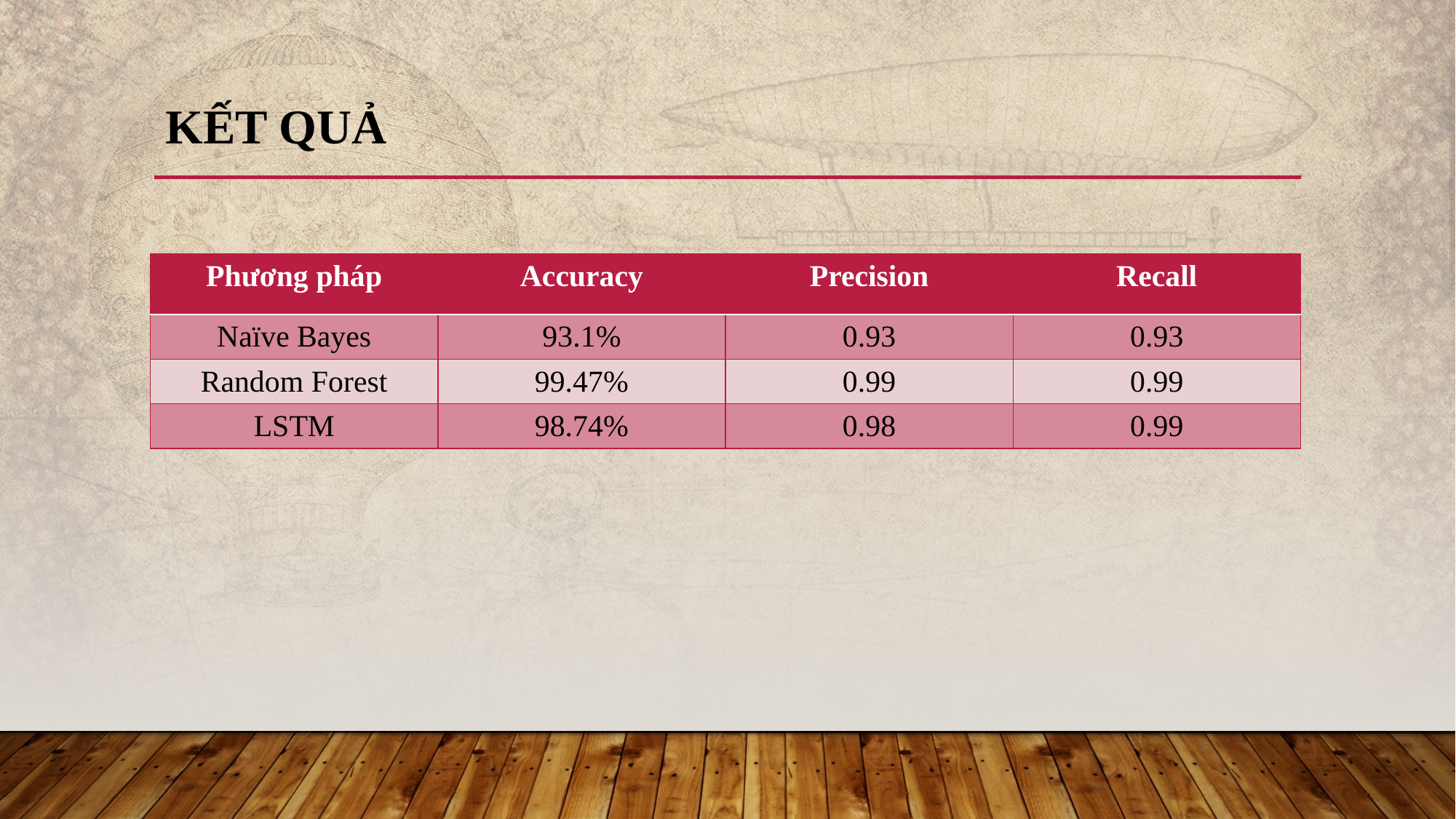

# Kết quả
| Phương pháp | Accuracy | Precision | Recall |
| --- | --- | --- | --- |
| Naïve Bayes | 93.1% | 0.93 | 0.93 |
| Random Forest | 99.47% | 0.99 | 0.99 |
| LSTM | 98.74% | 0.98 | 0.99 |